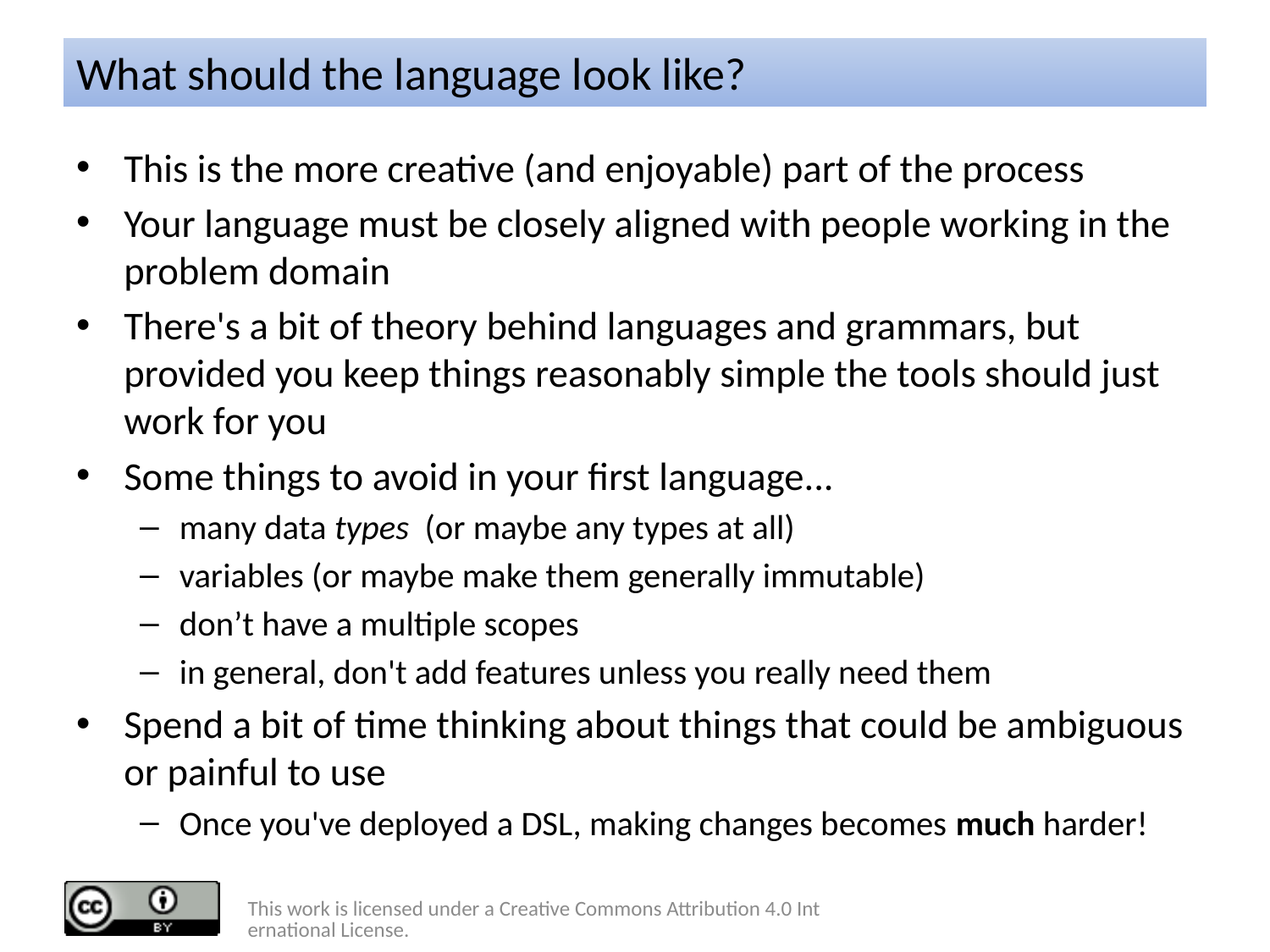

# What should the language look like?
This is the more creative (and enjoyable) part of the process
Your language must be closely aligned with people working in the problem domain
There's a bit of theory behind languages and grammars, but provided you keep things reasonably simple the tools should just work for you
Some things to avoid in your first language...
many data types  (or maybe any types at all)
variables (or maybe make them generally immutable)
don’t have a multiple scopes
in general, don't add features unless you really need them
Spend a bit of time thinking about things that could be ambiguous or painful to use
Once you've deployed a DSL, making changes becomes much harder!
This work is licensed under a Creative Commons Attribution 4.0 International License.